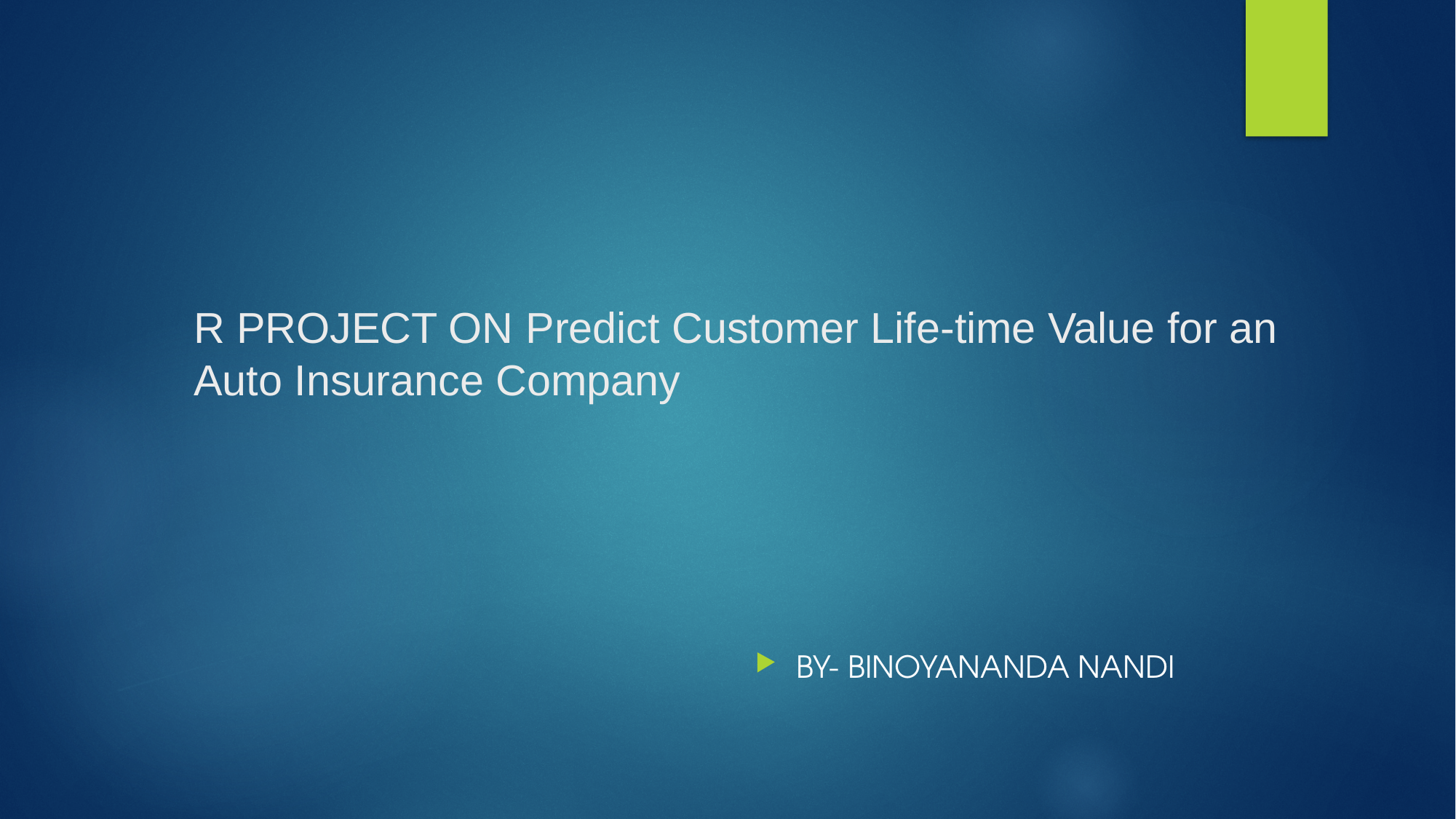

# R PROJECT ON Predict Customer Life-time Value for an Auto Insurance Company
BY- BINOYANANDA NANDI